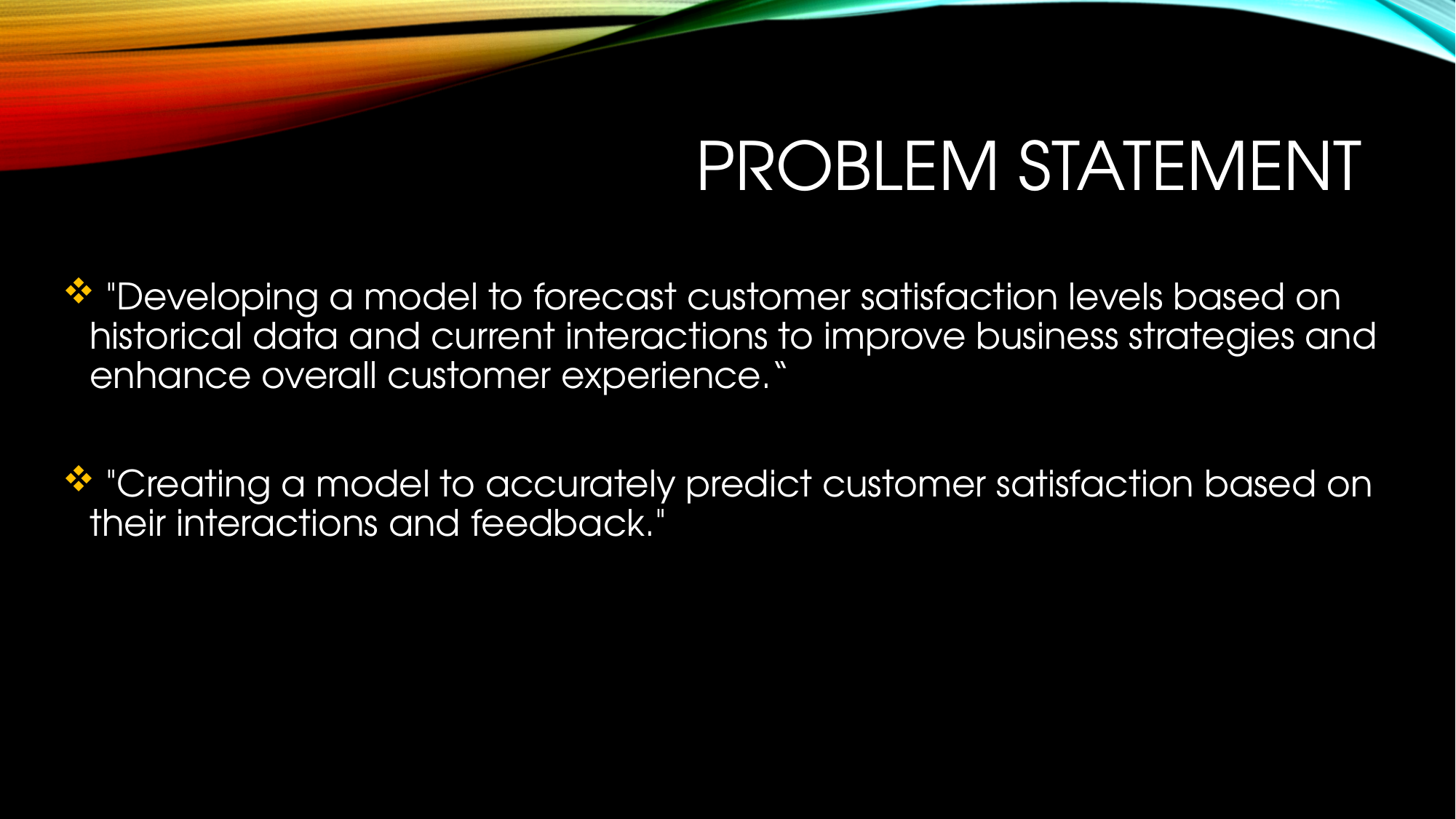

# Problem statement
 "Developing a model to forecast customer satisfaction levels based on historical data and current interactions to improve business strategies and enhance overall customer experience.“

 "Creating a model to accurately predict customer satisfaction based on their interactions and feedback."